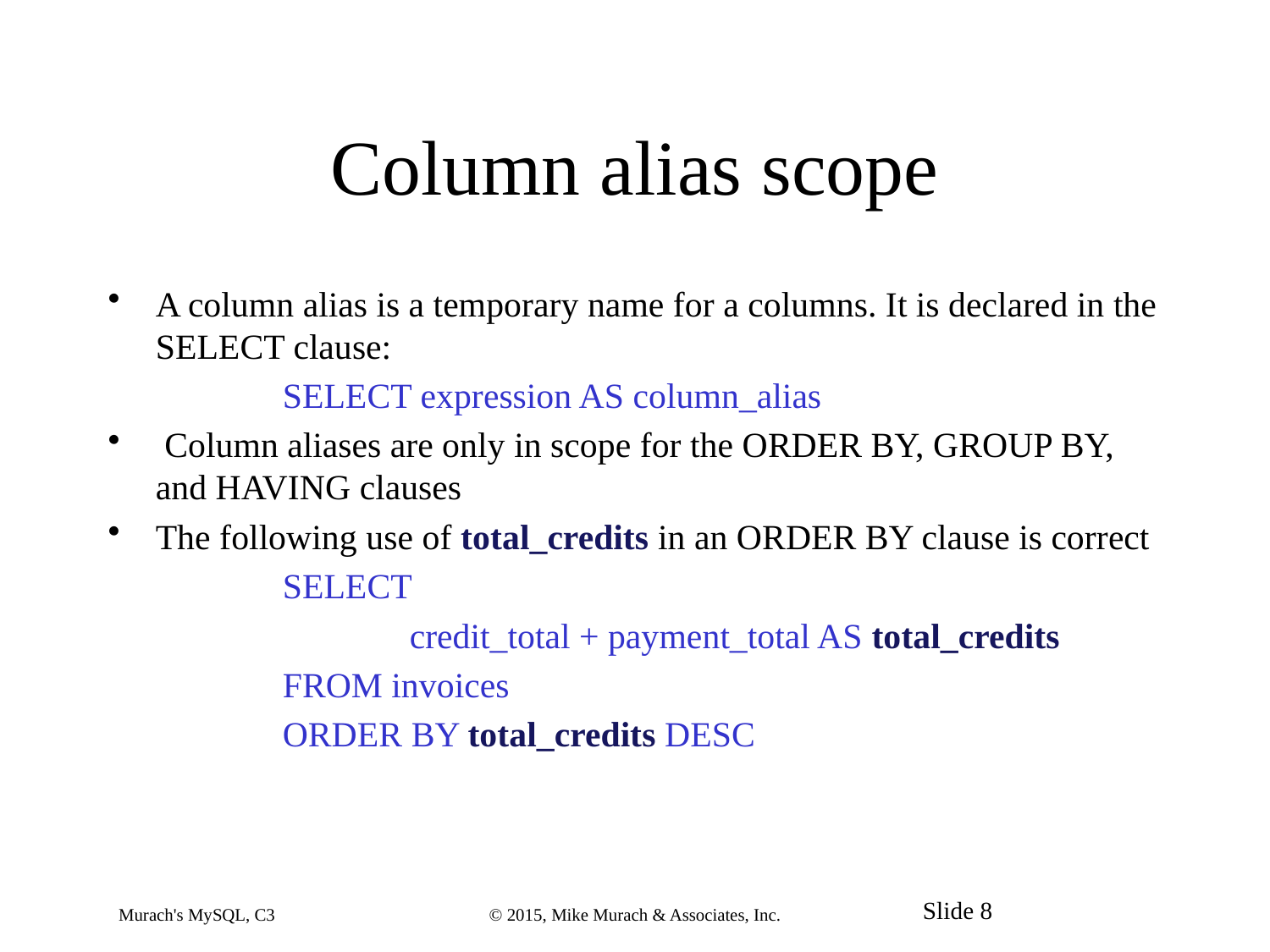

# Column alias scope
A column alias is a temporary name for a columns. It is declared in the SELECT clause:
		SELECT expression AS column_alias
 Column aliases are only in scope for the ORDER BY, GROUP BY, and HAVING clauses
The following use of total_credits in an ORDER BY clause is correct
		SELECT
			credit_total + payment_total AS total_credits
		FROM invoices
		ORDER BY total_credits DESC

Murach's MySQL, C3
© 2015, Mike Murach & Associates, Inc.

Slide 8